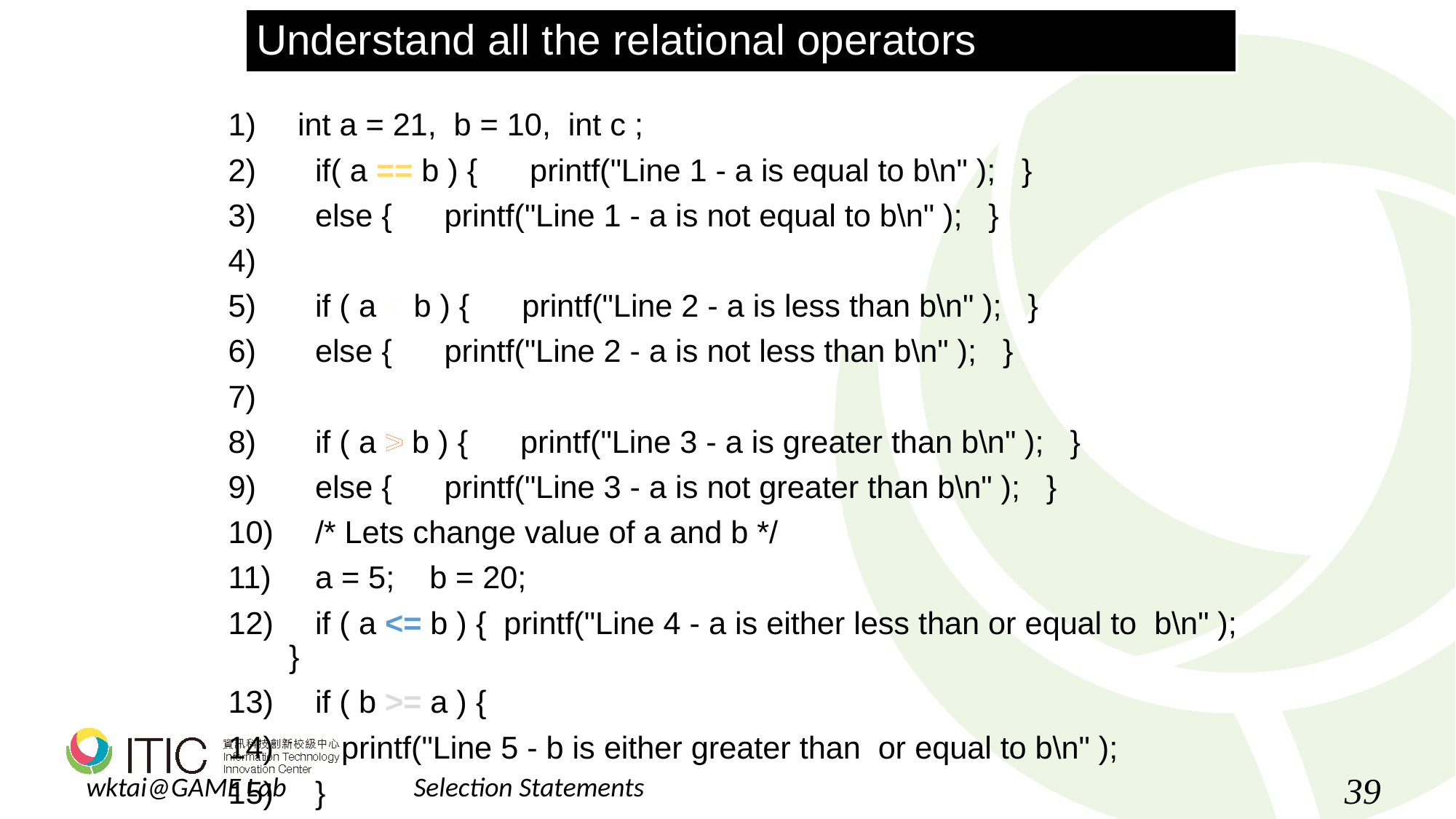

int a = 21,  b = 10,  int c ;
   if( a == b ) {      printf("Line 1 - a is equal to b\n" );   }
   else {      printf("Line 1 - a is not equal to b\n" );   }

   if ( a < b ) {      printf("Line 2 - a is less than b\n" );   }
   else {      printf("Line 2 - a is not less than b\n" );   }

   if ( a > b ) {      printf("Line 3 - a is greater than b\n" );   }
   else {      printf("Line 3 - a is not greater than b\n" );   }
   /* Lets change value of a and b */
   a = 5;    b = 20;
   if ( a <= b ) {  printf("Line 4 - a is either less than or equal to  b\n" );   }
   if ( b >= a ) {
      printf("Line 5 - b is either greater than  or equal to b\n" );
   }
# Understand all the relational operators